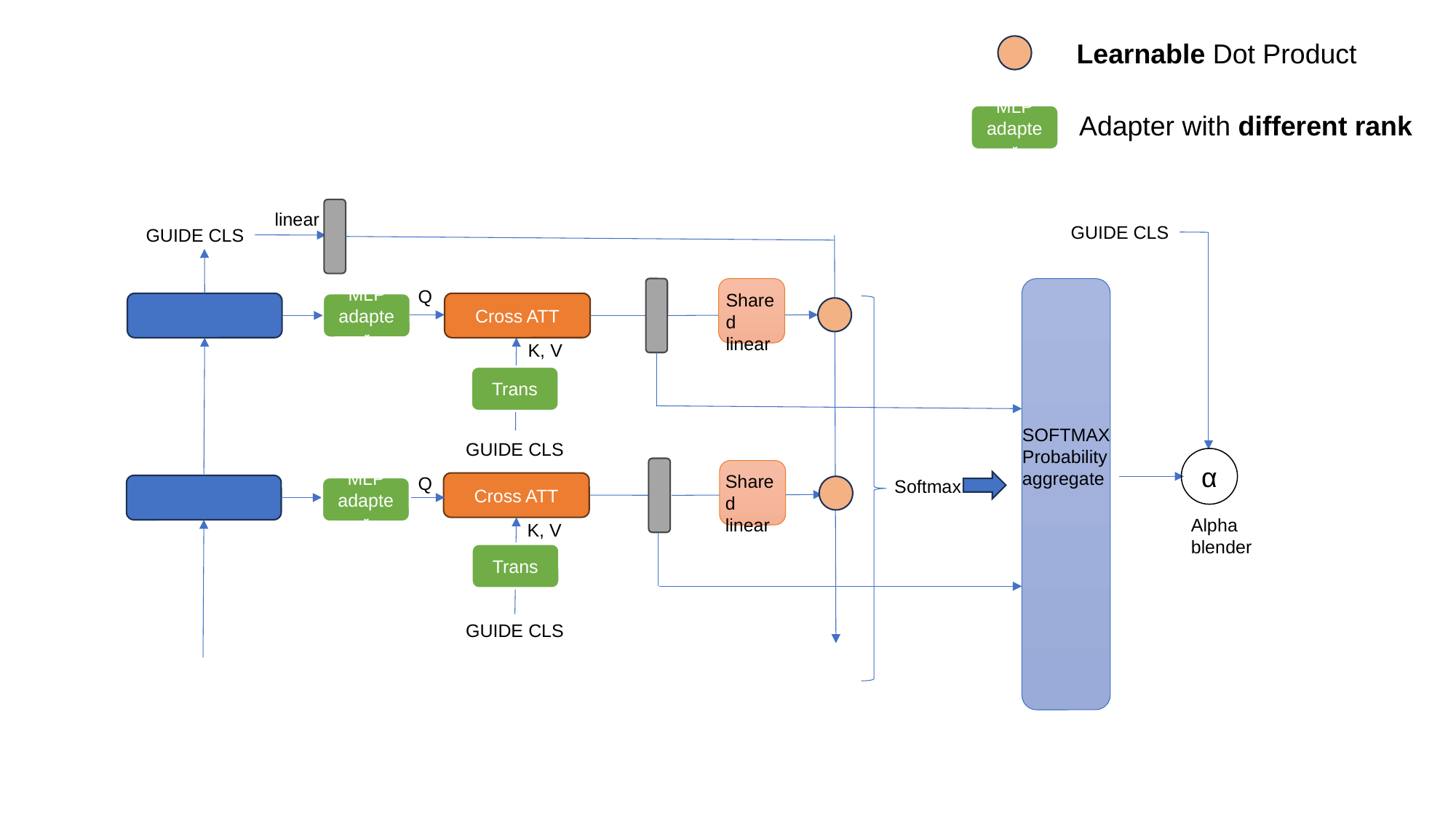

Learnable Dot Product

Adapter with different rank
MLP adapter
linear
GUIDE CLS
GUIDE CLS

Q
Shared
linear

Cross ATT
MLP adapter

K, V
Trans
SOFTMAX
Probability
aggregate

GUIDE CLS
α

Shared
linear
Q
Softmax

Cross ATT

MLP adapter

Alpha blender
K, V
Trans
GUIDE CLS